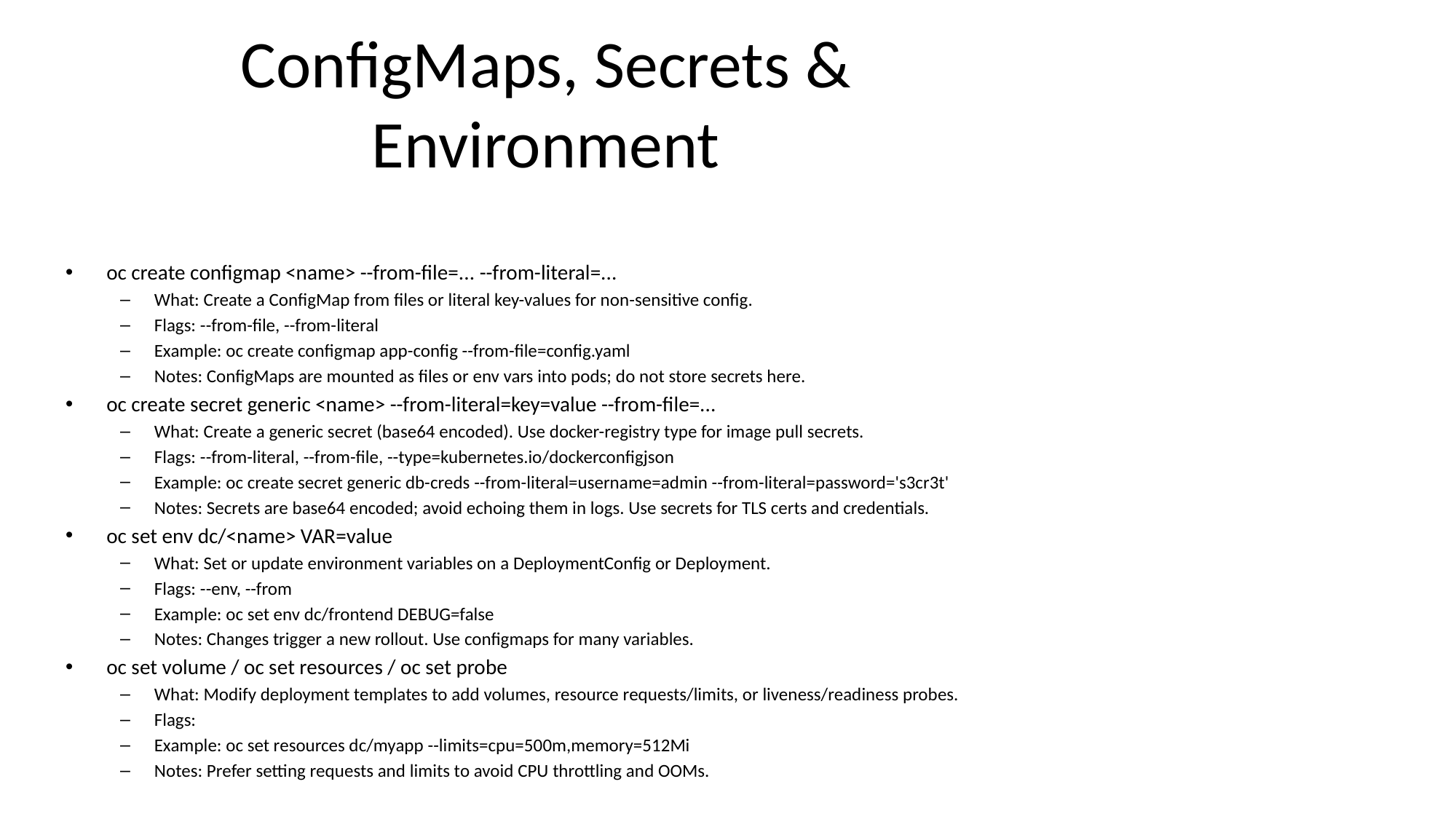

# ConfigMaps, Secrets & Environment

oc create configmap <name> --from-file=... --from-literal=...
What: Create a ConfigMap from files or literal key-values for non-sensitive config.
Flags: --from-file, --from-literal
Example: oc create configmap app-config --from-file=config.yaml
Notes: ConfigMaps are mounted as files or env vars into pods; do not store secrets here.
oc create secret generic <name> --from-literal=key=value --from-file=...
What: Create a generic secret (base64 encoded). Use docker-registry type for image pull secrets.
Flags: --from-literal, --from-file, --type=kubernetes.io/dockerconfigjson
Example: oc create secret generic db-creds --from-literal=username=admin --from-literal=password='s3cr3t'
Notes: Secrets are base64 encoded; avoid echoing them in logs. Use secrets for TLS certs and credentials.
oc set env dc/<name> VAR=value
What: Set or update environment variables on a DeploymentConfig or Deployment.
Flags: --env, --from
Example: oc set env dc/frontend DEBUG=false
Notes: Changes trigger a new rollout. Use configmaps for many variables.
oc set volume / oc set resources / oc set probe
What: Modify deployment templates to add volumes, resource requests/limits, or liveness/readiness probes.
Flags:
Example: oc set resources dc/myapp --limits=cpu=500m,memory=512Mi
Notes: Prefer setting requests and limits to avoid CPU throttling and OOMs.